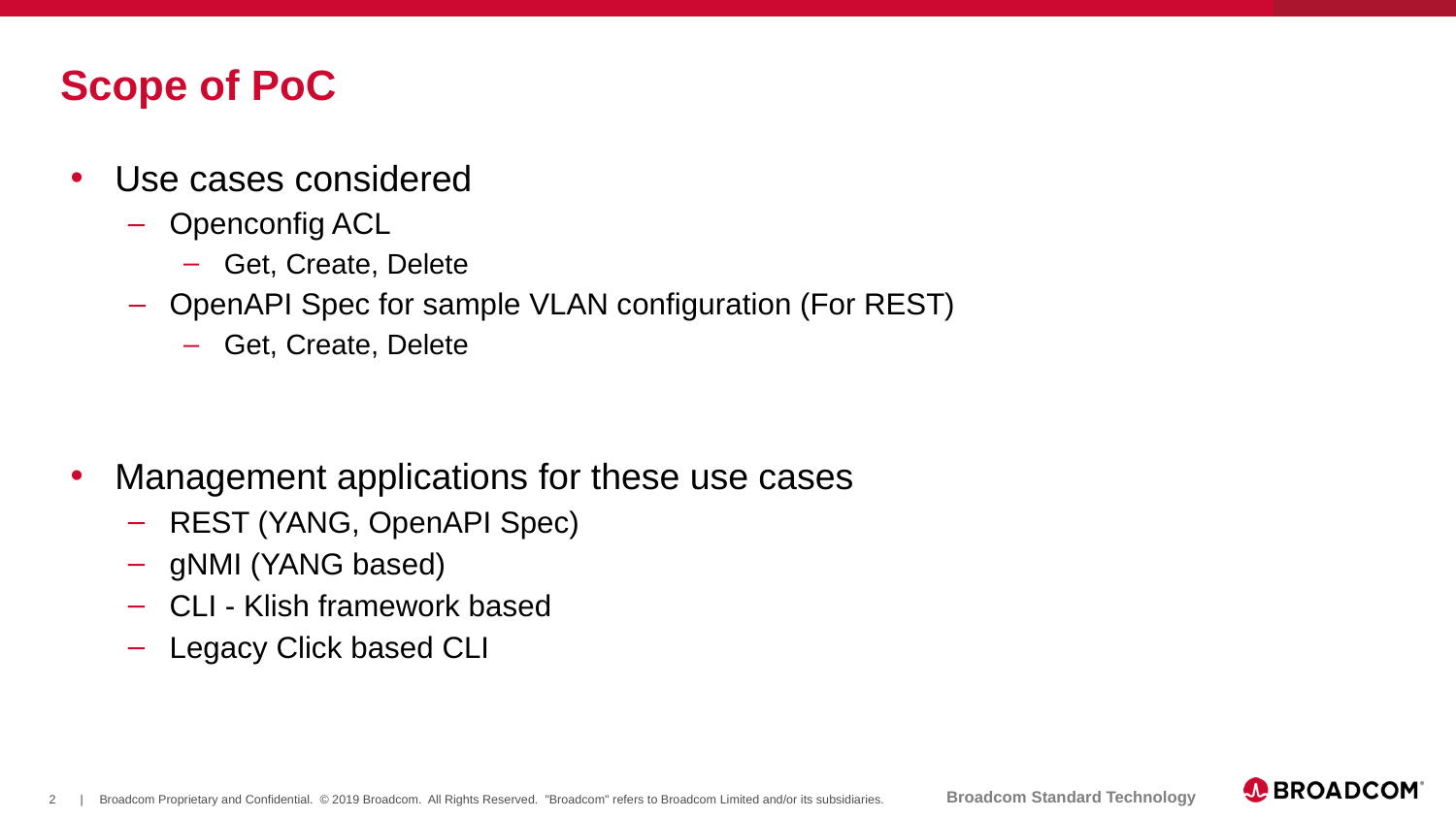

# Scope of PoC
Use cases considered
Openconfig ACL
Get, Create, Delete
OpenAPI Spec for sample VLAN configuration (For REST)
Get, Create, Delete

Management applications for these use cases
REST (YANG, OpenAPI Spec)
gNMI (YANG based)
CLI - Klish framework based
Legacy Click based CLI